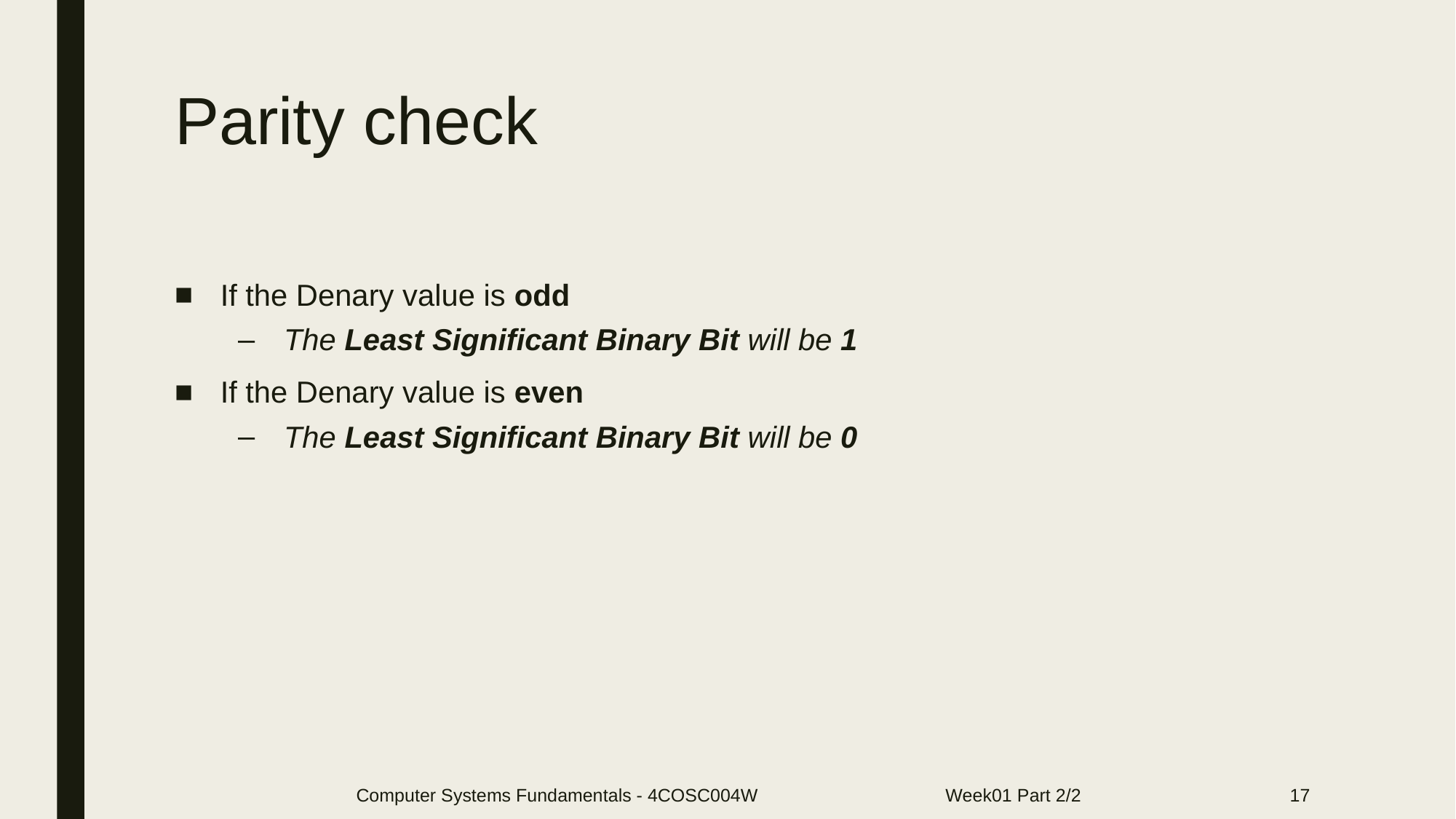

# Parity check
If the Denary value is odd
The Least Significant Binary Bit will be 1
If the Denary value is even
The Least Significant Binary Bit will be 0
Computer Systems Fundamentals - 4COSC004W                                     Week01 Part 2/2
17